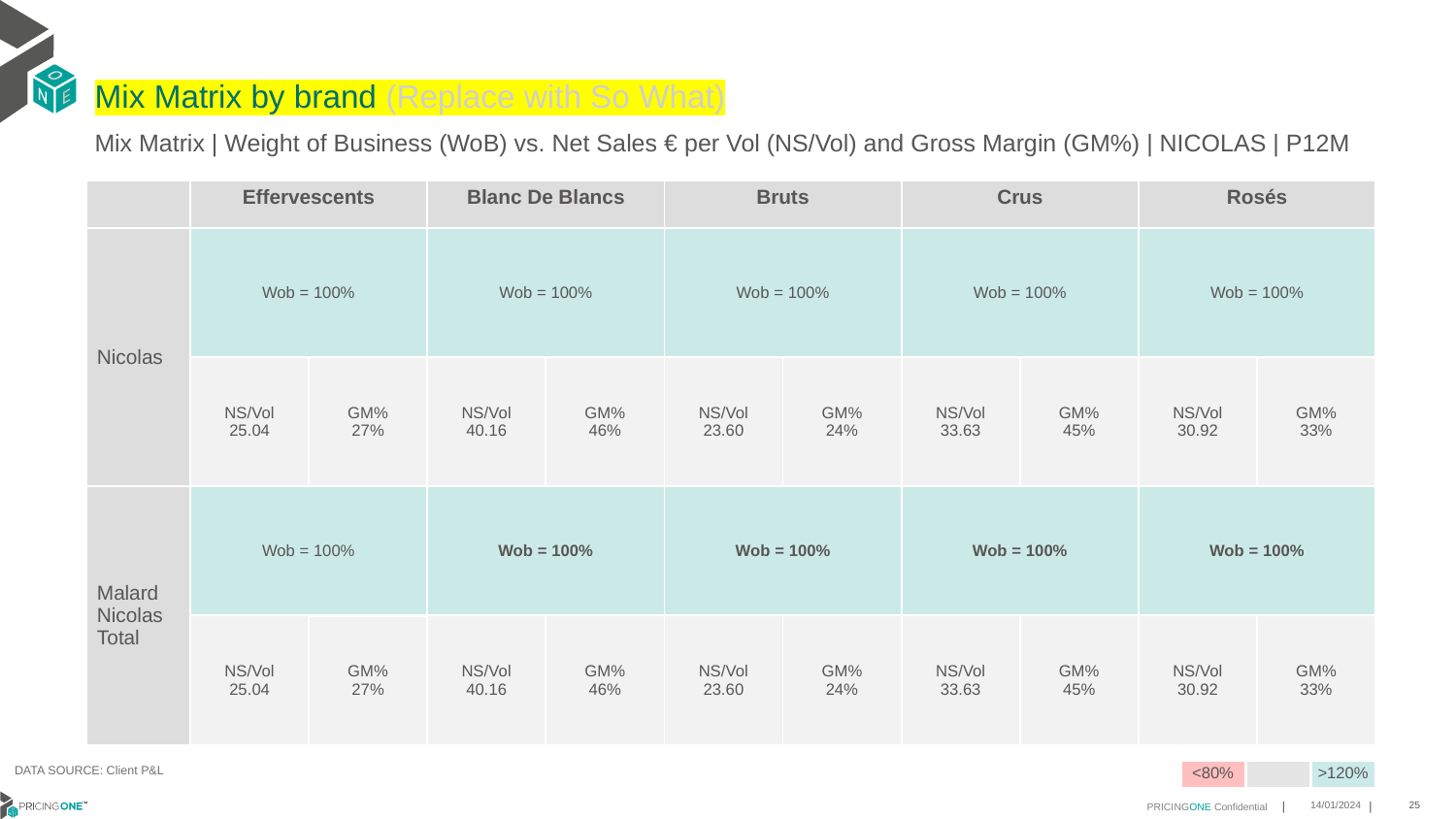

# Mix Matrix by brand (Replace with So What)
Mix Matrix | Weight of Business (WoB) vs. Net Sales € per Vol (NS/Vol) and Gross Margin (GM%) | NICOLAS | P12M
|  | Effervescents |  | Blanc De Blancs |  | Bruts |  | Crus |  | Rosés |  |
| --- | --- | --- | --- | --- | --- | --- | --- | --- | --- | --- |
| Nicolas | Wob = 100% |  | Wob = 100% |  | Wob = 100% |  | Wob = 100% |  | Wob = 100% |  |
|  | NS/Vol 25.04 | GM% 27% | NS/Vol 40.16 | GM% 46% | NS/Vol 23.60 | GM% 24% | NS/Vol 33.63 | GM% 45% | NS/Vol 30.92 | GM% 33% |
| Malard Nicolas Total | Wob = 100% |  | Wob = 100% |  | Wob = 100% |  | Wob = 100% |  | Wob = 100% |  |
|  | NS/Vol 25.04 | GM% 27% | NS/Vol 40.16 | GM% 46% | NS/Vol 23.60 | GM% 24% | NS/Vol 33.63 | GM% 45% | NS/Vol 30.92 | GM% 33% |
DATA SOURCE: Client P&L
| <80% |  | >120% |
| --- | --- | --- |

14/01/2024
25